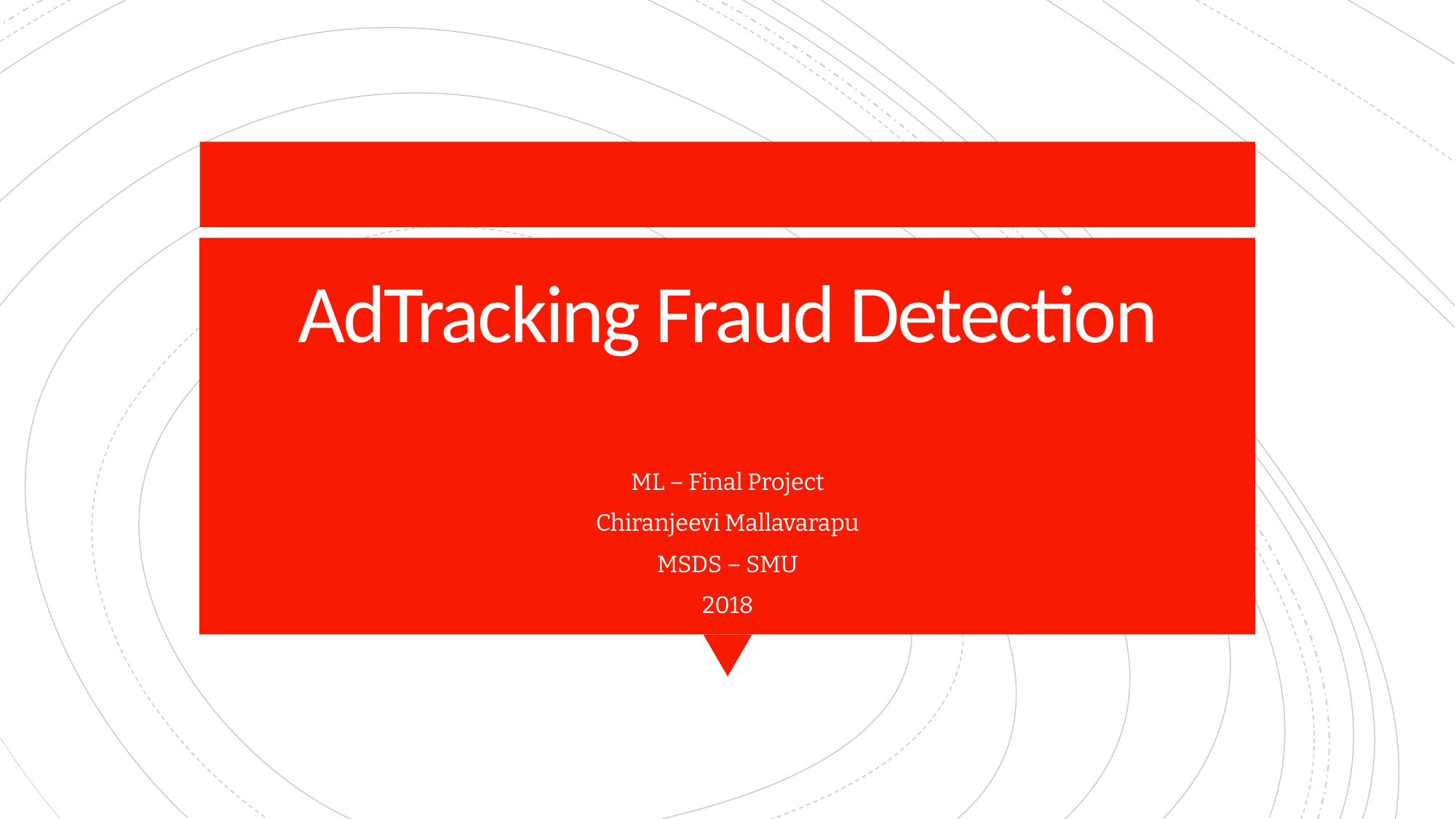

# AdTracking Fraud Detection
ML – Final Project
Chiranjeevi Mallavarapu
MSDS – SMU
2018